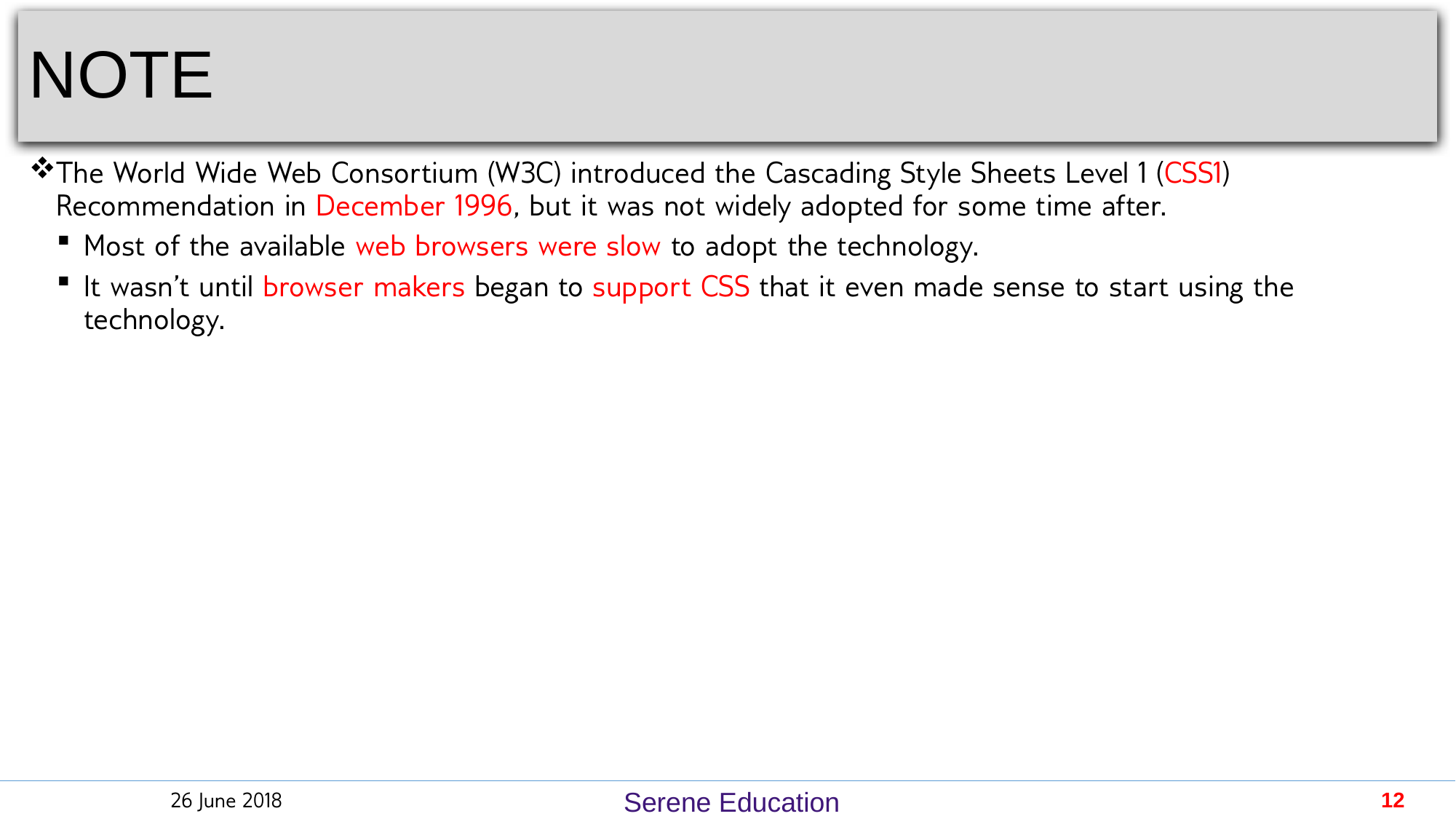

# NOTE
The World Wide Web Consortium (W3C) introduced the Cascading Style Sheets Level 1 (CSS1) Recommendation in December 1996, but it was not widely adopted for some time after.
Most of the available web browsers were slow to adopt the technology.
It wasn’t until browser makers began to support CSS that it even made sense to start using the technology.
26 June 2018
12